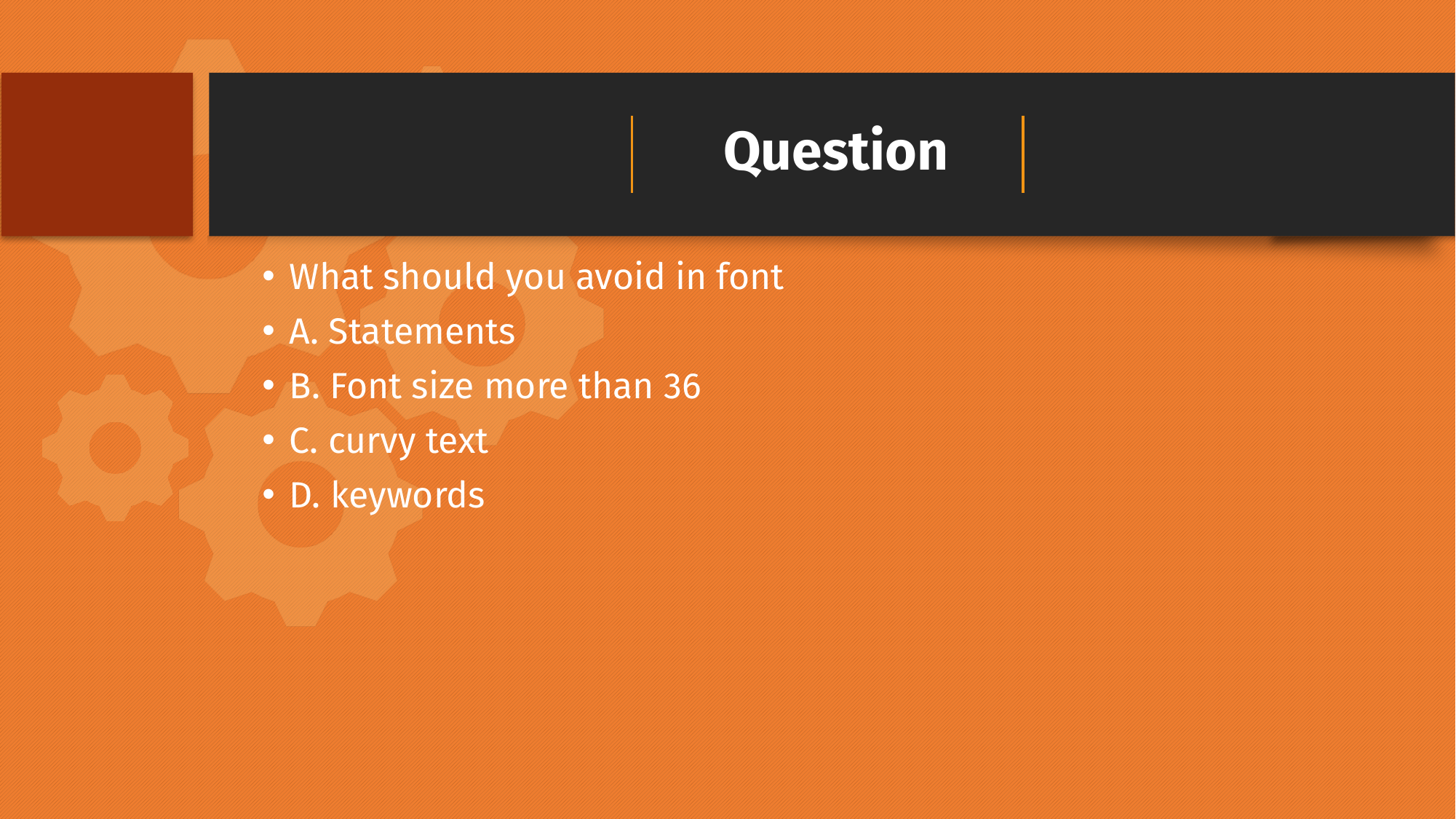

# Question
What should you avoid in font
A. Statements
B. Font size more than 36
C. curvy text
D. keywords